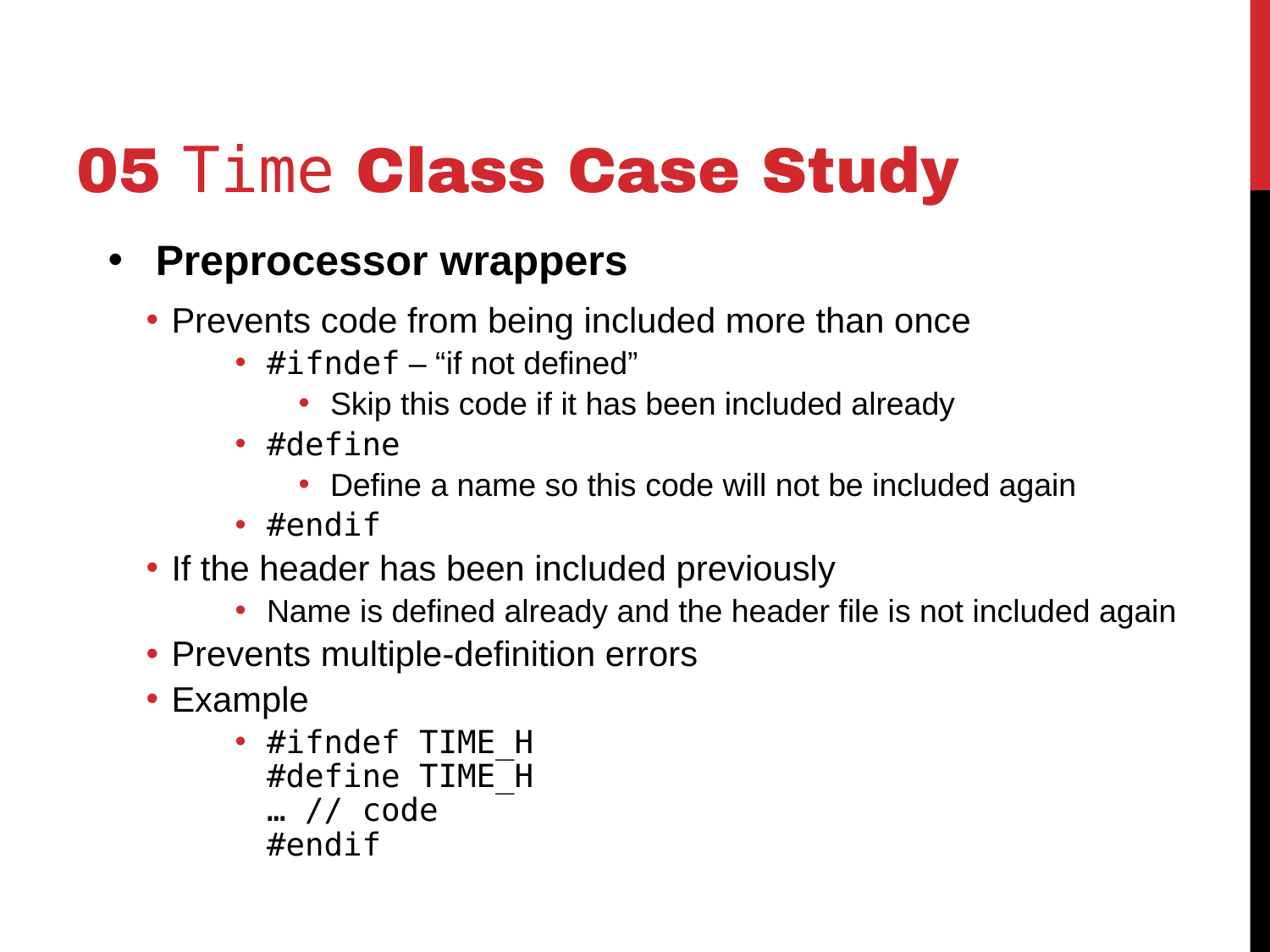

# 05 Time Class Case Study
Preprocessor wrappers
Prevents code from being included more than once
#ifndef – “if not defined”
Skip this code if it has been included already
#define
Define a name so this code will not be included again
#endif
If the header has been included previously
Name is defined already and the header file is not included again
Prevents multiple-definition errors
Example
#ifndef TIME_H
#define TIME_H
… // code
#endif